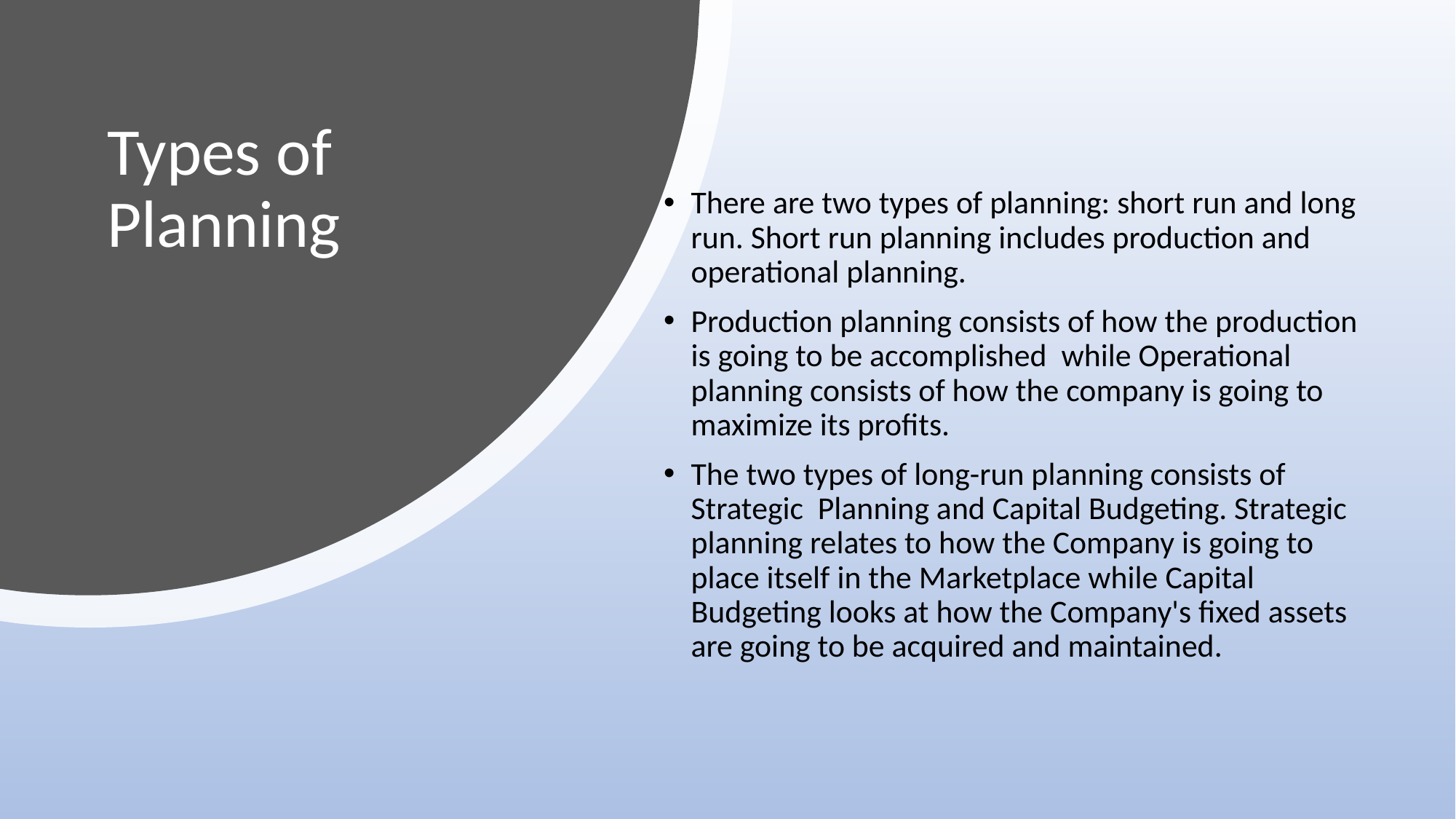

# Types of Planning
There are two types of planning: short run and long run. Short run planning includes production and operational planning.
Production planning consists of how the production is going to be accomplished  while Operational planning consists of how the company is going to maximize its profits.
The two types of long-run planning consists of Strategic  Planning and Capital Budgeting. Strategic planning relates to how the Company is going to place itself in the Marketplace while Capital Budgeting looks at how the Company's fixed assets  are going to be acquired and maintained.